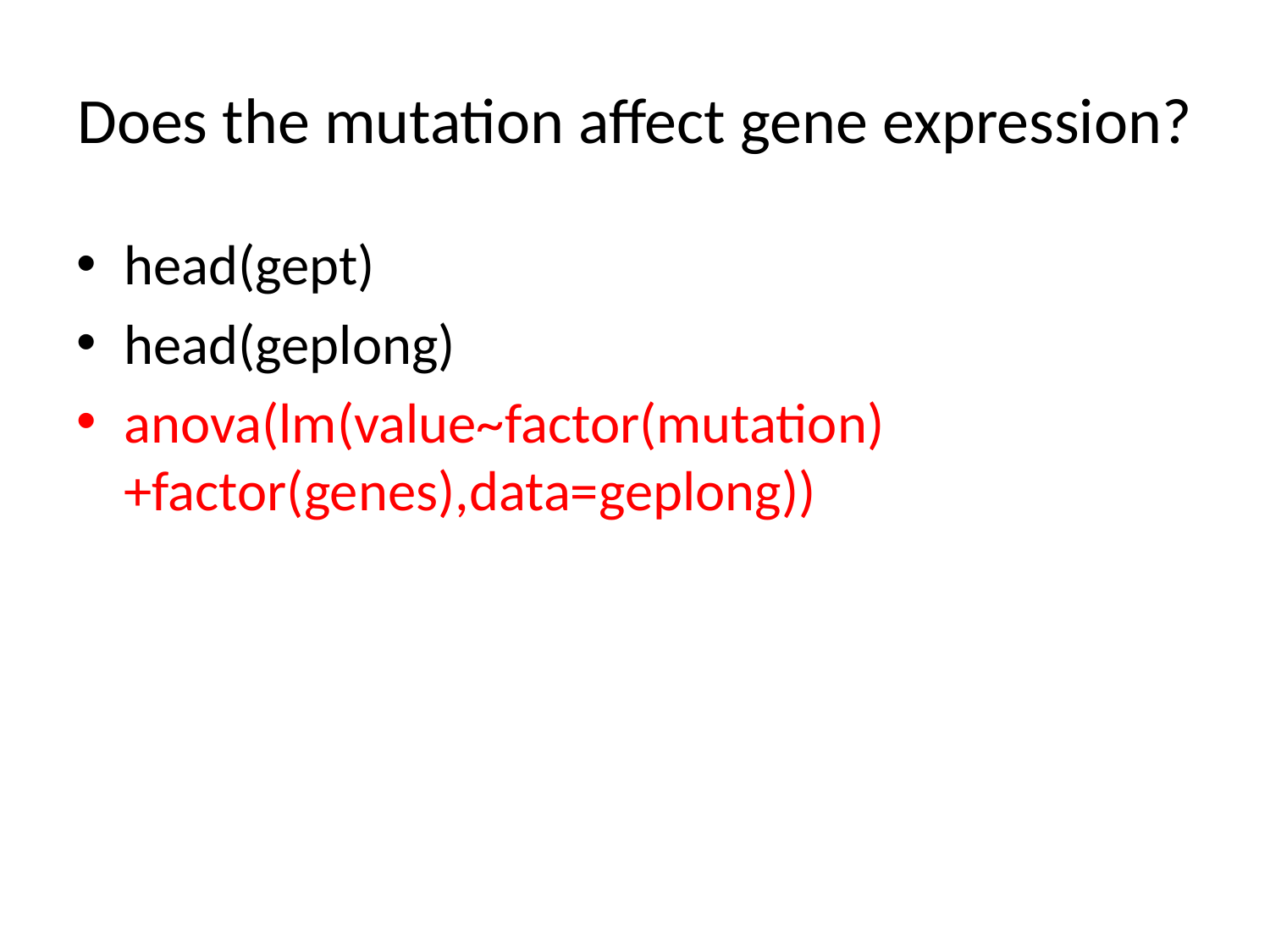

# Does the mutation affect gene expression?
head(gept)
head(geplong)
anova(lm(value~factor(mutation)+factor(genes),data=geplong))